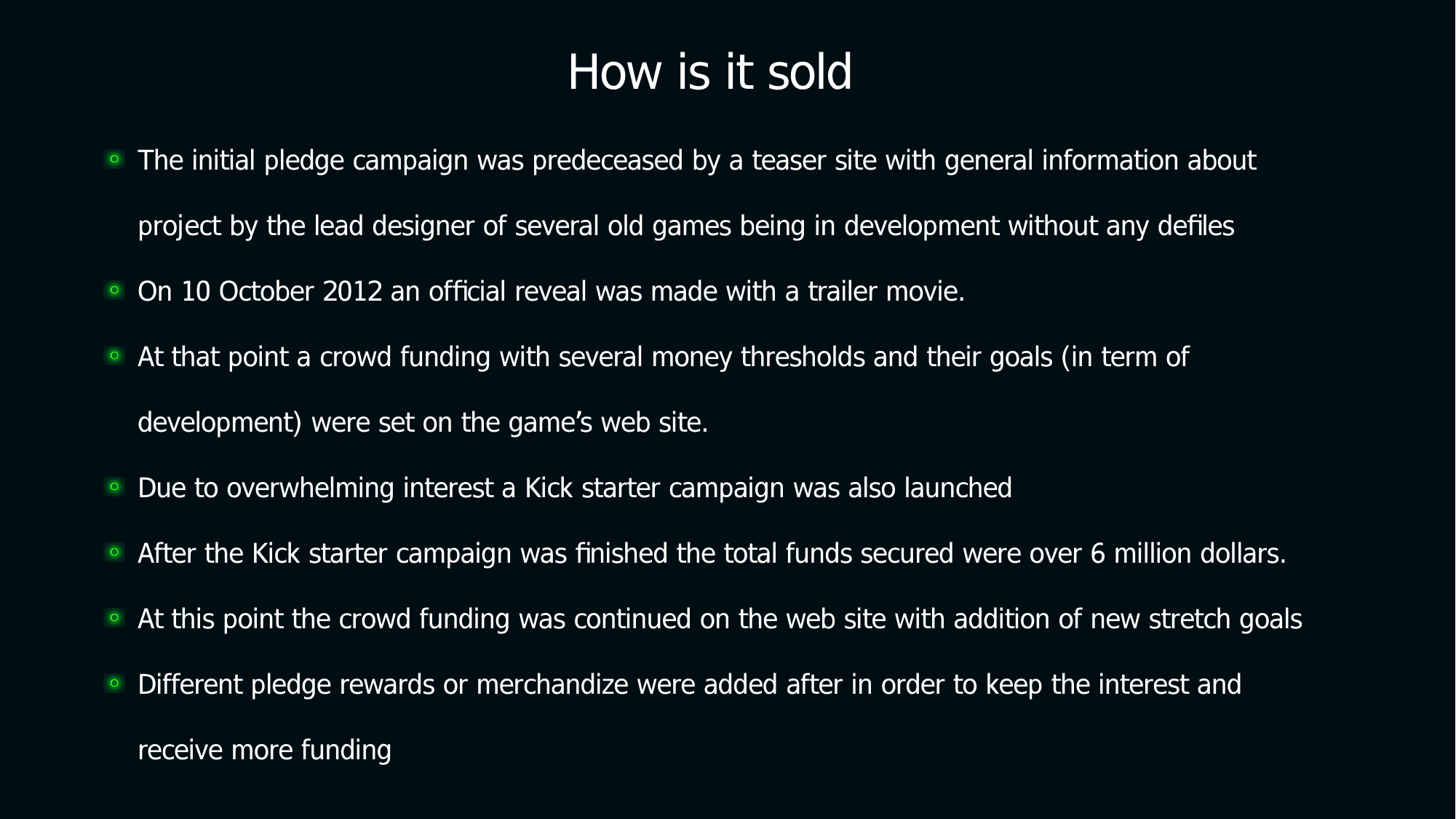

# How is it sold
The initial pledge campaign was predeceased by a teaser site with general information about project by the lead designer of several old games being in development without any defiles
On 10 October 2012 an official reveal was made with a trailer movie.
At that point a crowd funding with several money thresholds and their goals (in term of development) were set on the game’s web site.
Due to overwhelming interest a Kick starter campaign was also launched
After the Kick starter campaign was finished the total funds secured were over 6 million dollars.
At this point the crowd funding was continued on the web site with addition of new stretch goals
Different pledge rewards or merchandize were added after in order to keep the interest and receive more funding